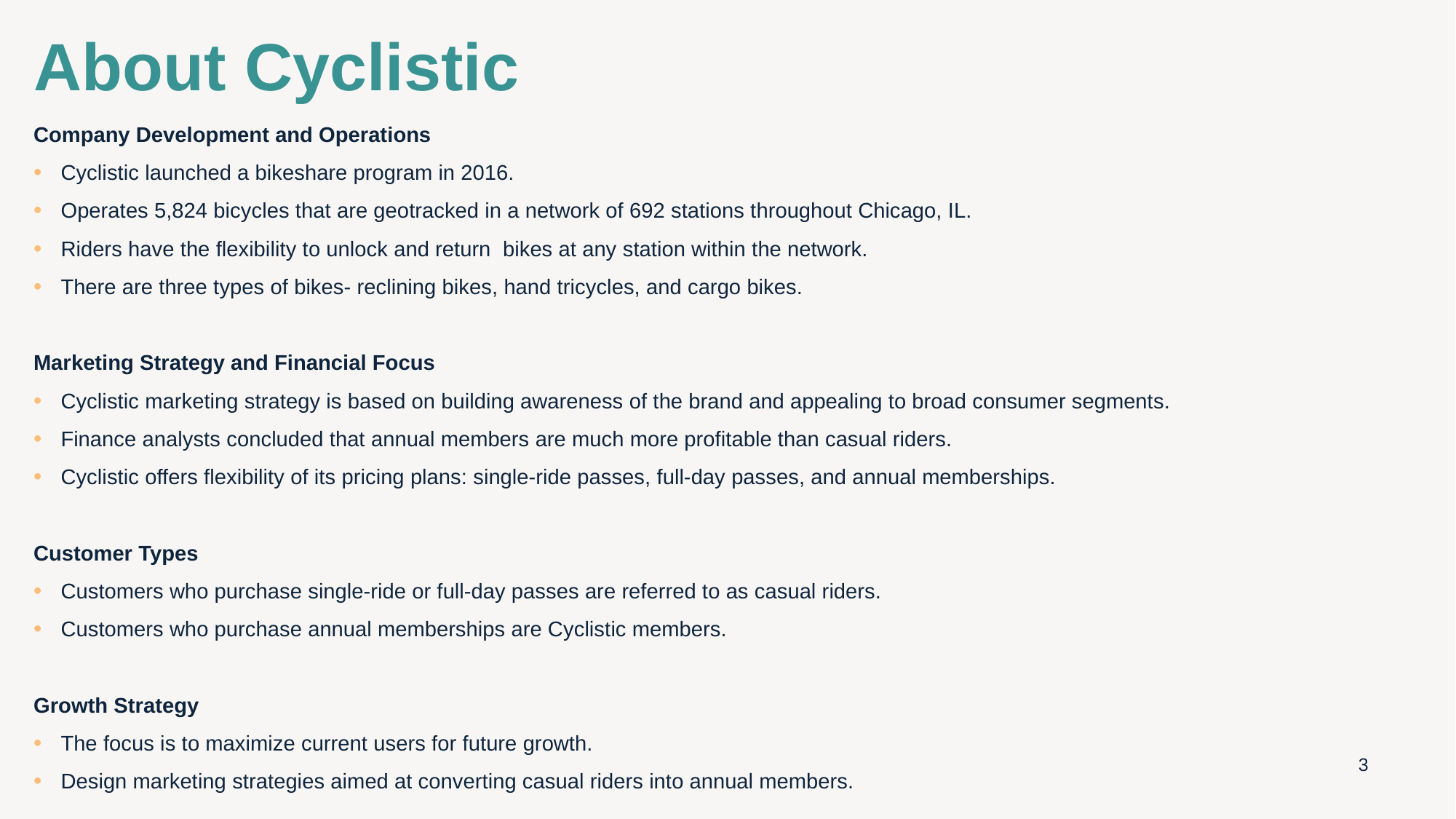

# About Cyclistic
Company Development and Operations
Cyclistic launched a bikeshare program in 2016.
Operates 5,824 bicycles that are geotracked in a network of 692 stations throughout Chicago, IL.
Riders have the flexibility to unlock and return  bikes at any station within the network.
There are three types of bikes- reclining bikes, hand tricycles, and cargo bikes.

Marketing Strategy and Financial Focus
Cyclistic marketing strategy is based on building awareness of the brand and appealing to broad consumer segments.
Finance analysts concluded that annual members are much more profitable than casual riders.
Cyclistic offers flexibility of its pricing plans: single-ride passes, full-day passes, and annual memberships.

Customer Types
Customers who purchase single-ride or full-day passes are referred to as casual riders.
Customers who purchase annual memberships are Cyclistic members.

Growth Strategy
The focus is to maximize current users for future growth.
Design marketing strategies aimed at converting casual riders into annual members.

3